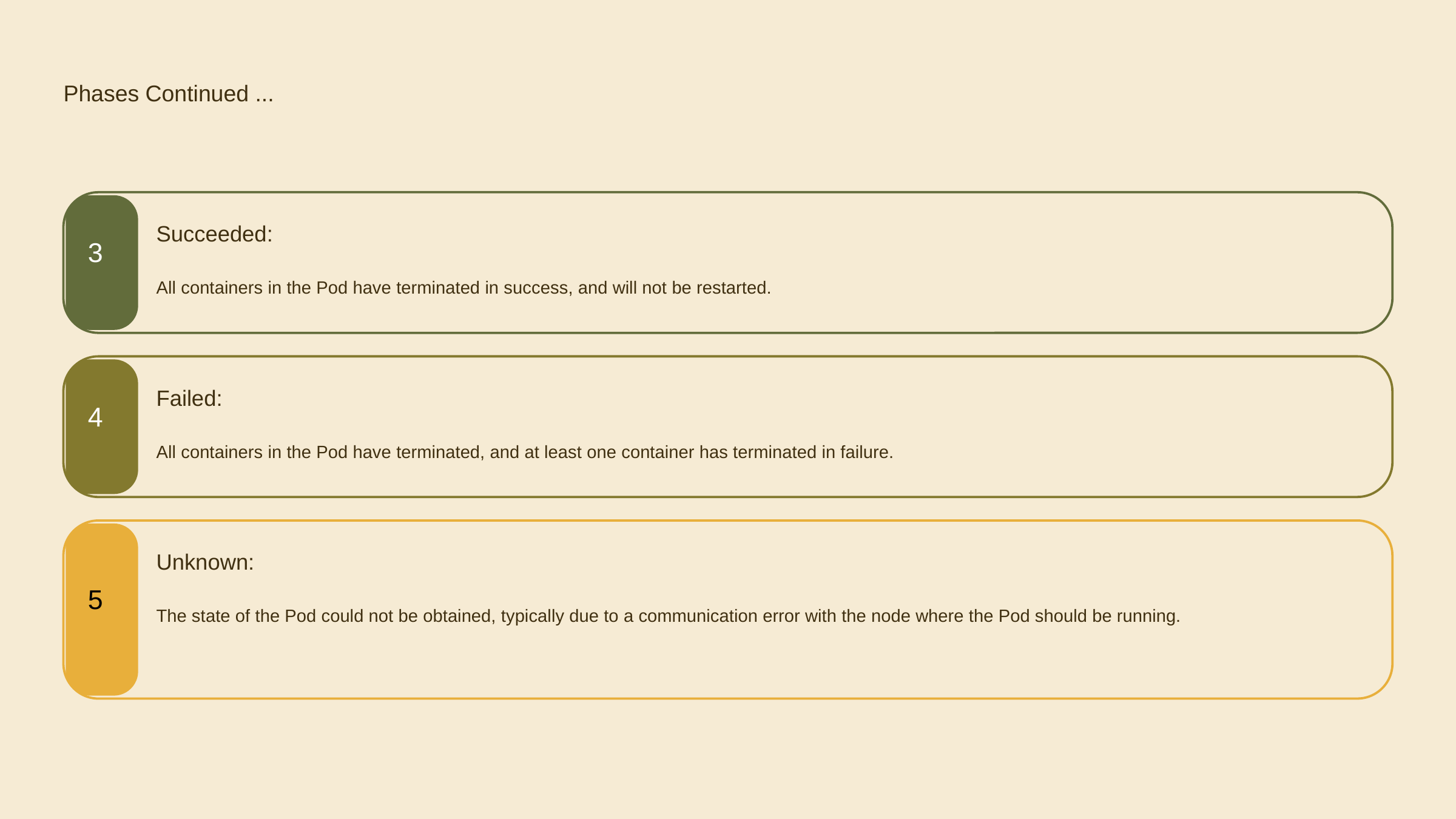

Phases Continued ...

Succeeded:
3
All containers in the Pod have terminated in success, and will not be restarted.

Failed:
4
All containers in the Pod have terminated, and at least one container has terminated in failure.

Unknown:
5
The state of the Pod could not be obtained, typically due to a communication error with the node where the Pod should be running.